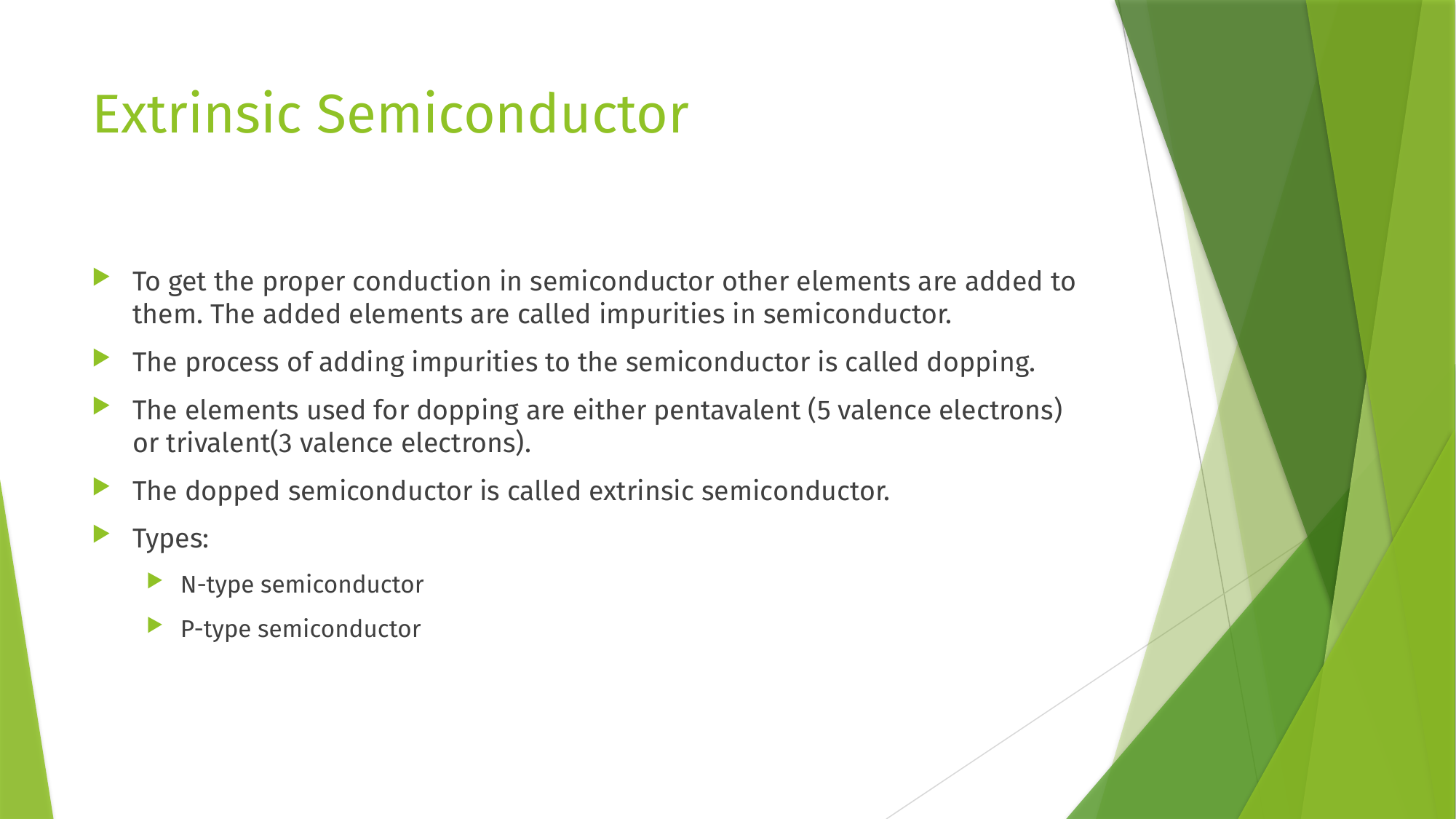

# Extrinsic Semiconductor
To get the proper conduction in semiconductor other elements are added to them. The added elements are called impurities in semiconductor.
The process of adding impurities to the semiconductor is called dopping.
The elements used for dopping are either pentavalent (5 valence electrons) or trivalent(3 valence electrons).
The dopped semiconductor is called extrinsic semiconductor.
Types:
N-type semiconductor
P-type semiconductor